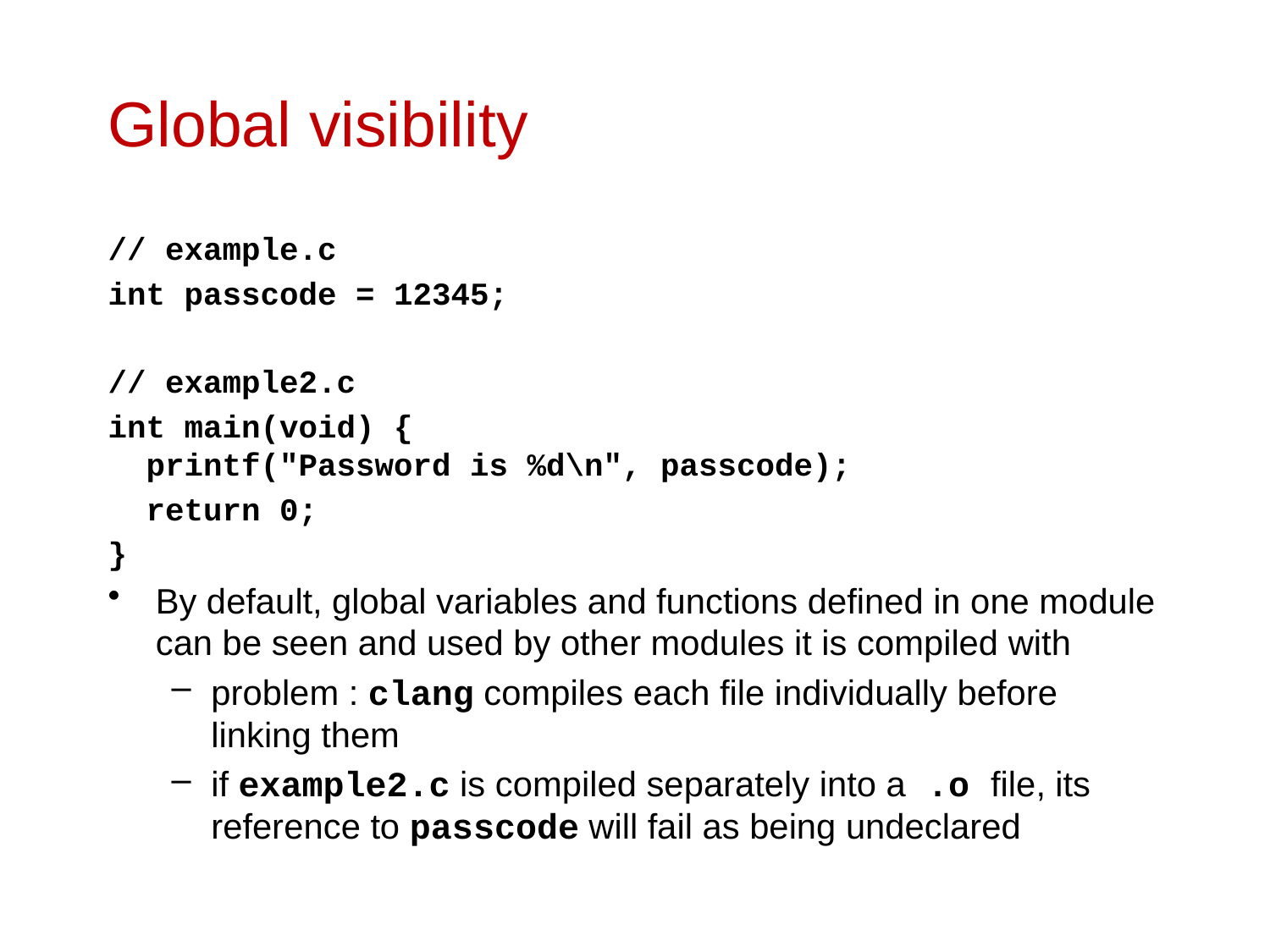

# Global visibility
// example.c
int passcode = 12345;

// example2.c
int main(void) {
  printf("Password is %d\n", passcode);
  return 0;
}
By default, global variables and functions defined in one module can be seen and used by other modules it is compiled with
problem : clang compiles each file individually before linking them
if example2.c is compiled separately into a .o file, its reference to passcode will fail as being undeclared